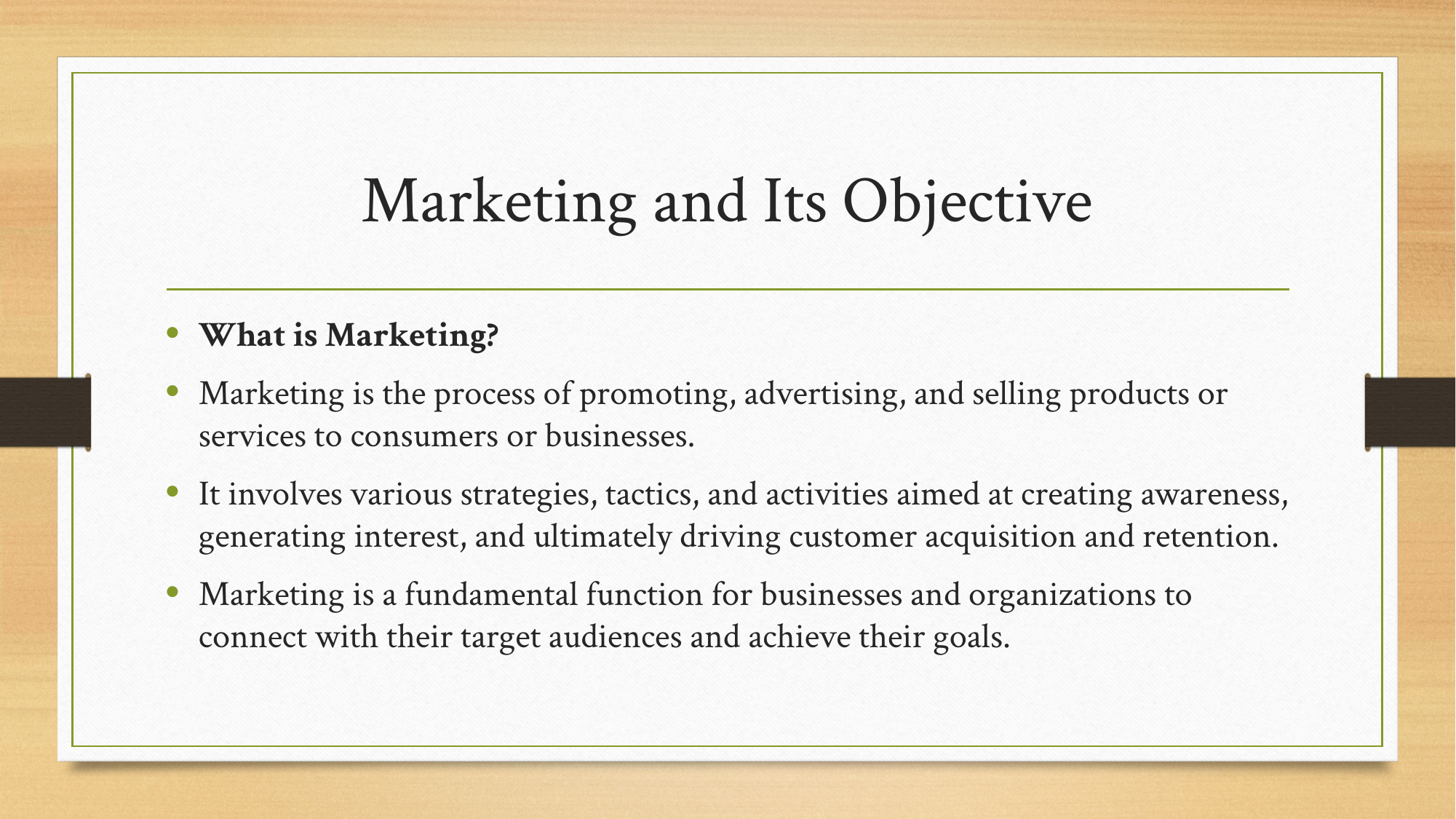

# Marketing and Its Objective
What is Marketing?
Marketing is the process of promoting, advertising, and selling products or services to consumers or businesses.
It involves various strategies, tactics, and activities aimed at creating awareness, generating interest, and ultimately driving customer acquisition and retention.
Marketing is a fundamental function for businesses and organizations to connect with their target audiences and achieve their goals.